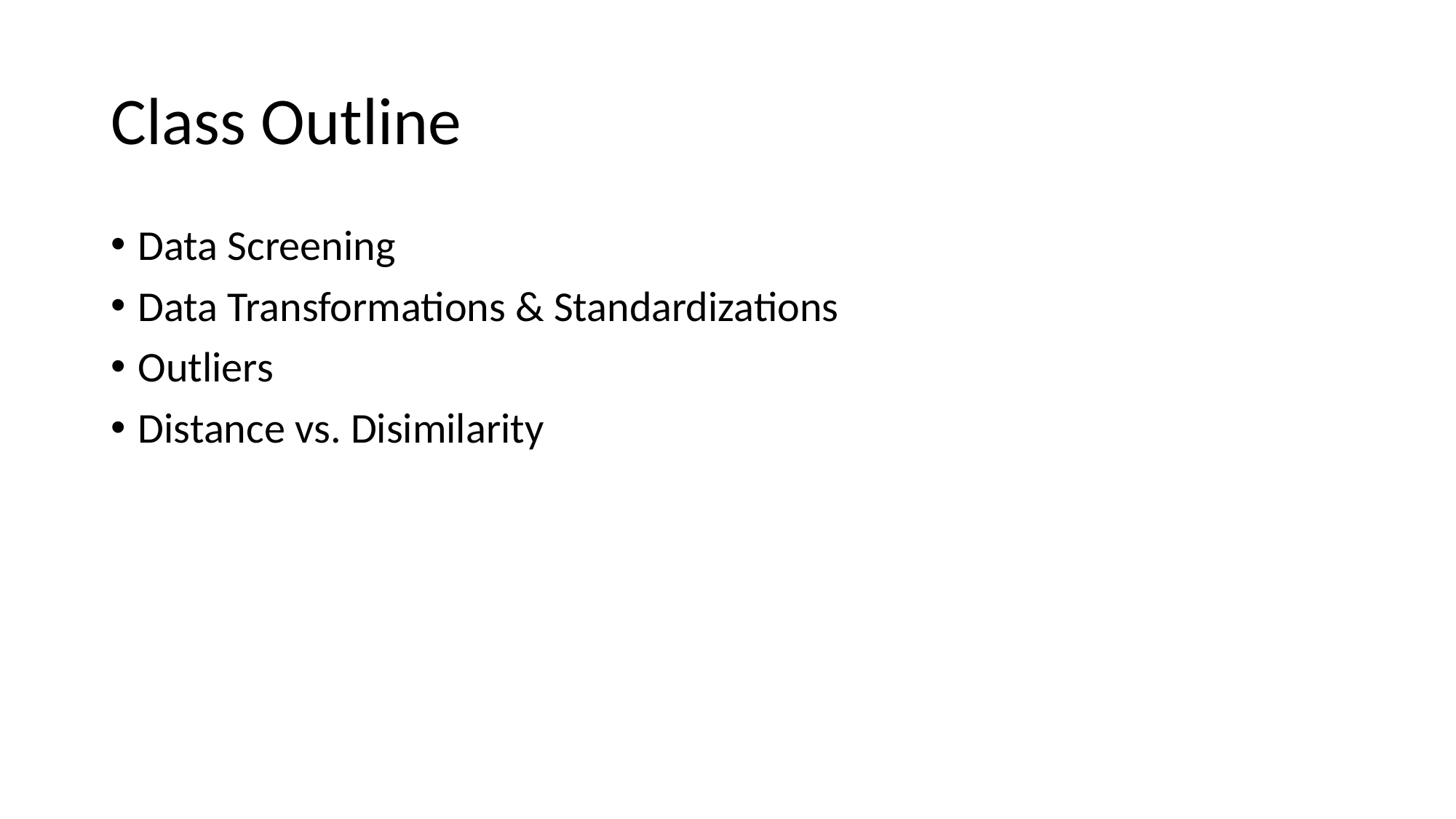

# Class Outline
Data Screening
Data Transformations & Standardizations
Outliers
Distance vs. Disimilarity